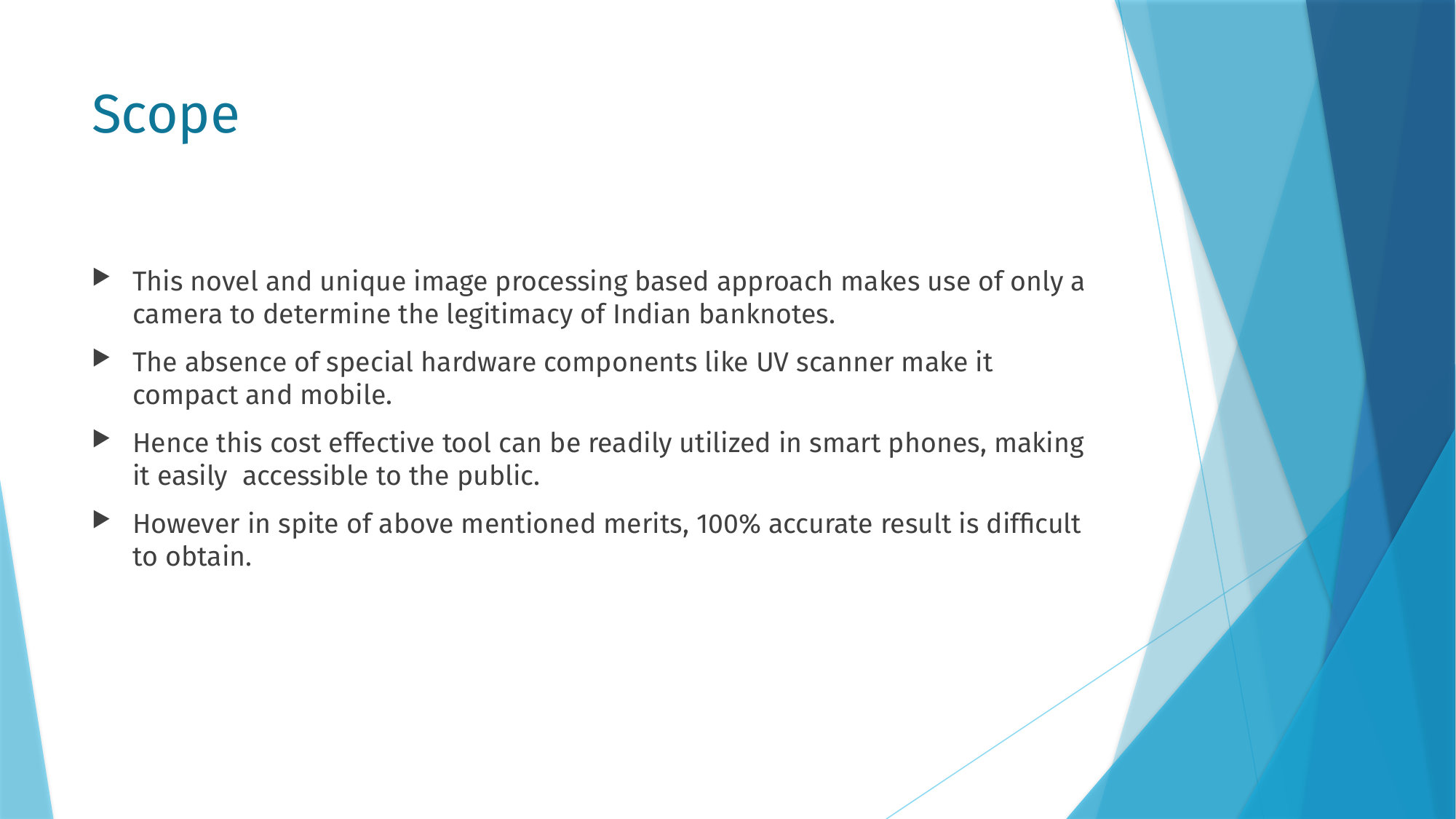

# Scope
This novel and unique image processing based approach makes use of only a camera to determine the legitimacy of Indian banknotes.
The absence of special hardware components like UV scanner make it compact and mobile.
Hence this cost effective tool can be readily utilized in smart phones, making it easily  accessible to the public.
However in spite of above mentioned merits, 100% accurate result is difficult to obtain.